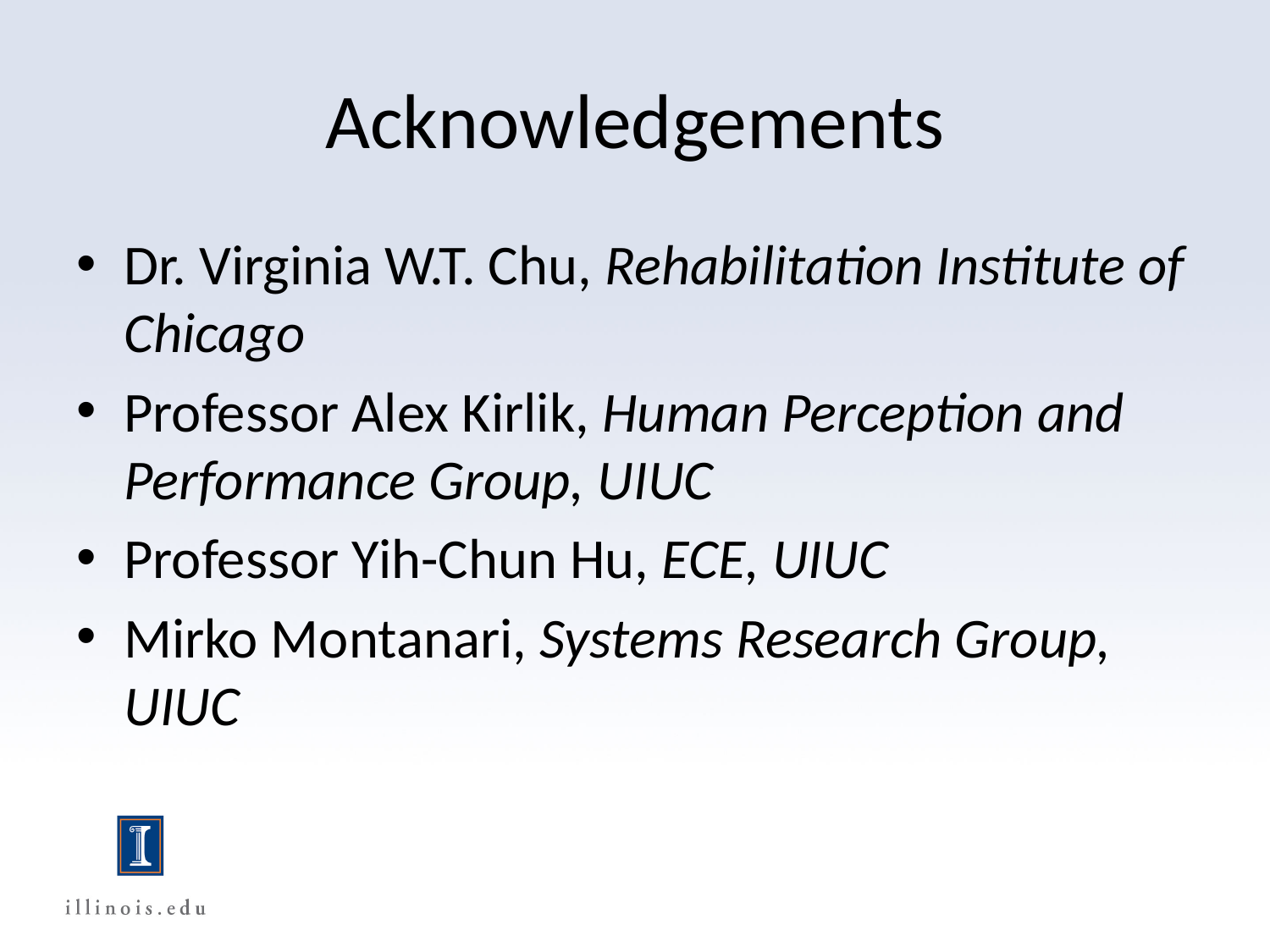

# Acknowledgements
Dr. Virginia W.T. Chu, Rehabilitation Institute of Chicago
Professor Alex Kirlik, Human Perception and Performance Group, UIUC
Professor Yih-Chun Hu, ECE, UIUC
Mirko Montanari, Systems Research Group, UIUC